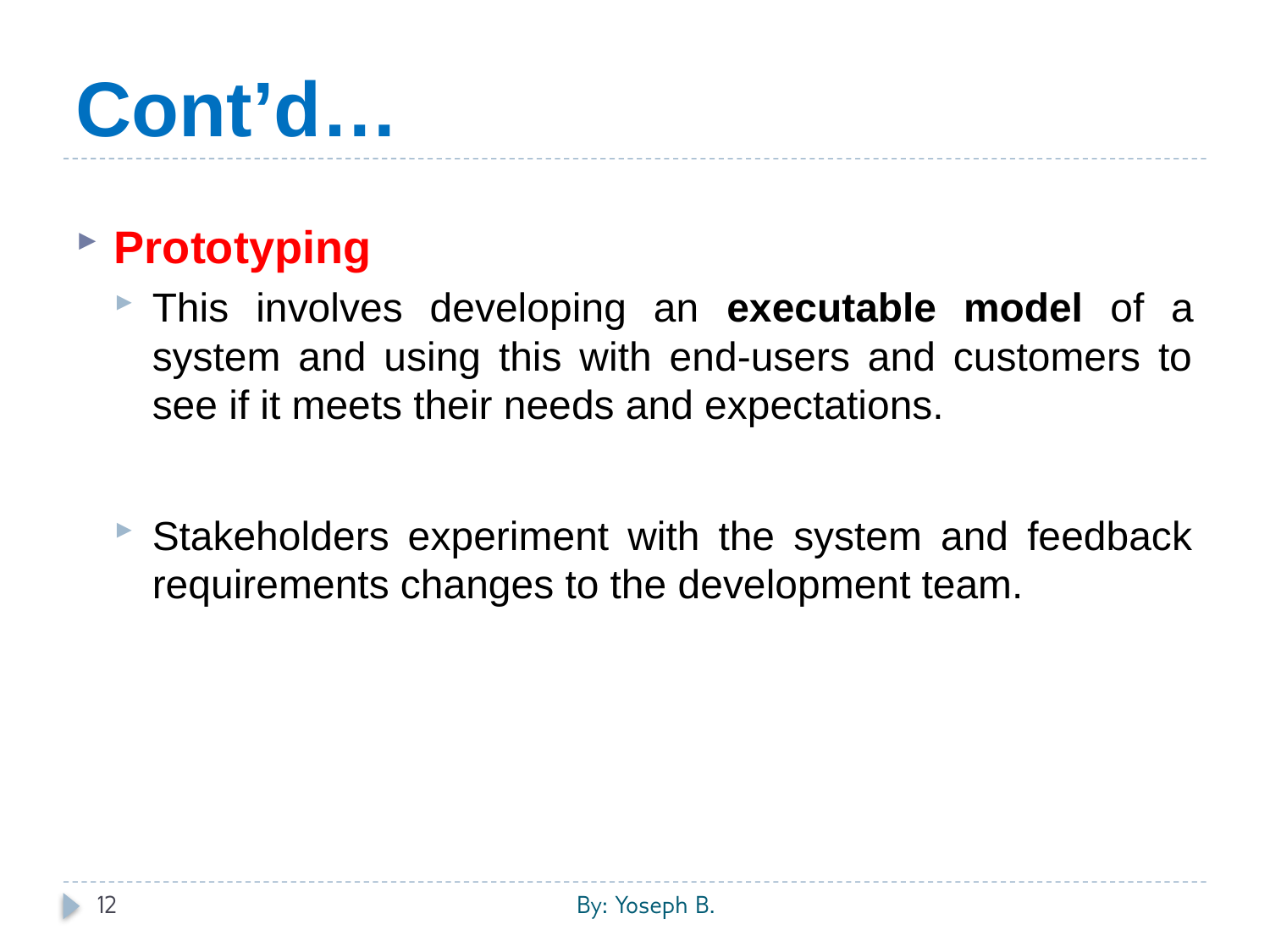

# Cont’d…
Prototyping
This involves developing an executable model of a system and using this with end-users and customers to see if it meets their needs and expectations.

Stakeholders experiment with the system and feedback requirements changes to the development team.
12
By: Yoseph B.